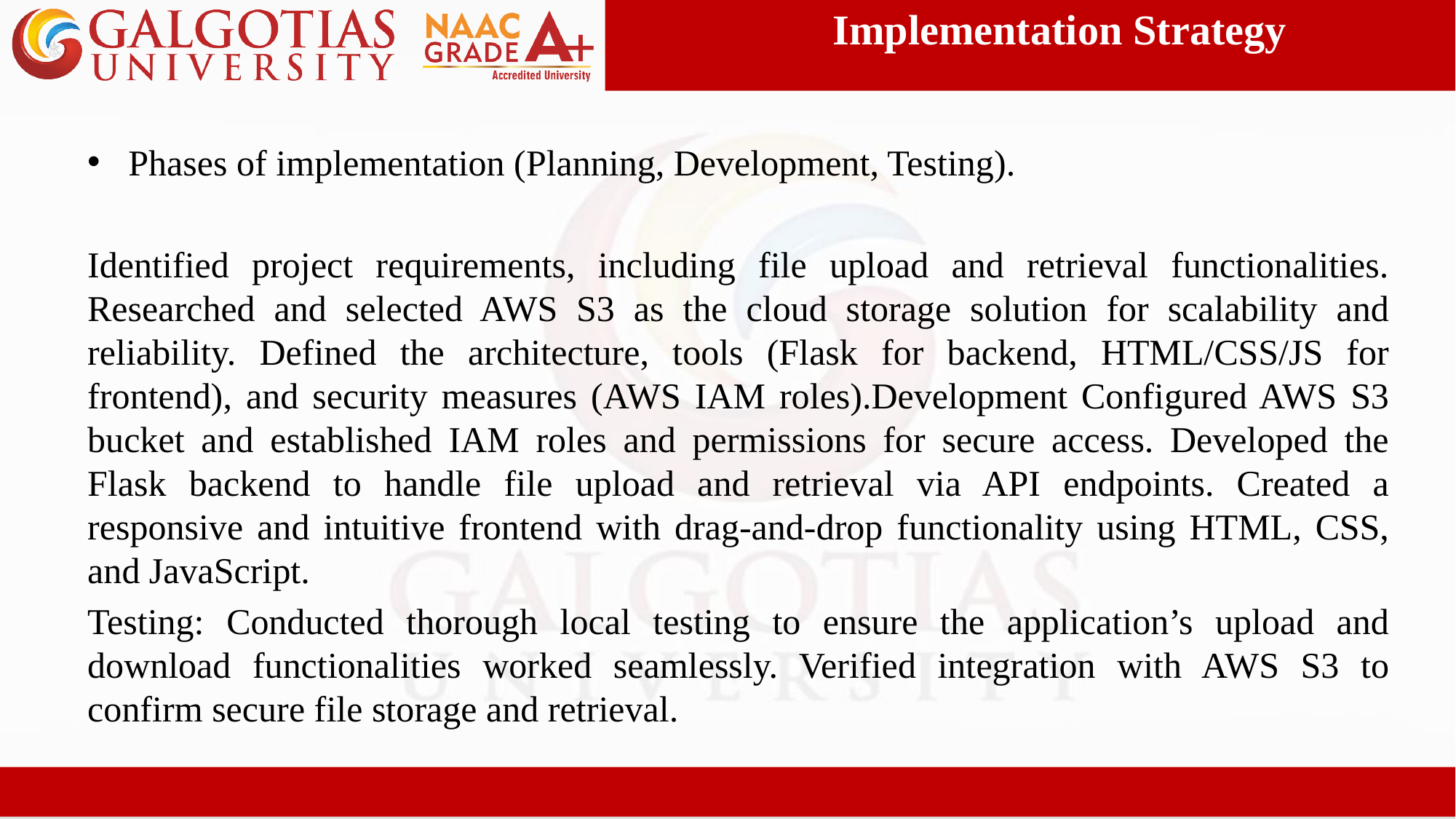

Implementation Strategy
Phases of implementation (Planning, Development, Testing).

Identified project requirements, including file upload and retrieval functionalities. Researched and selected AWS S3 as the cloud storage solution for scalability and reliability. Defined the architecture, tools (Flask for backend, HTML/CSS/JS for frontend), and security measures (AWS IAM roles).Development Configured AWS S3 bucket and established IAM roles and permissions for secure access. Developed the Flask backend to handle file upload and retrieval via API endpoints. Created a responsive and intuitive frontend with drag-and-drop functionality using HTML, CSS, and JavaScript.
Testing: Conducted thorough local testing to ensure the application’s upload and download functionalities worked seamlessly. Verified integration with AWS S3 to confirm secure file storage and retrieval.